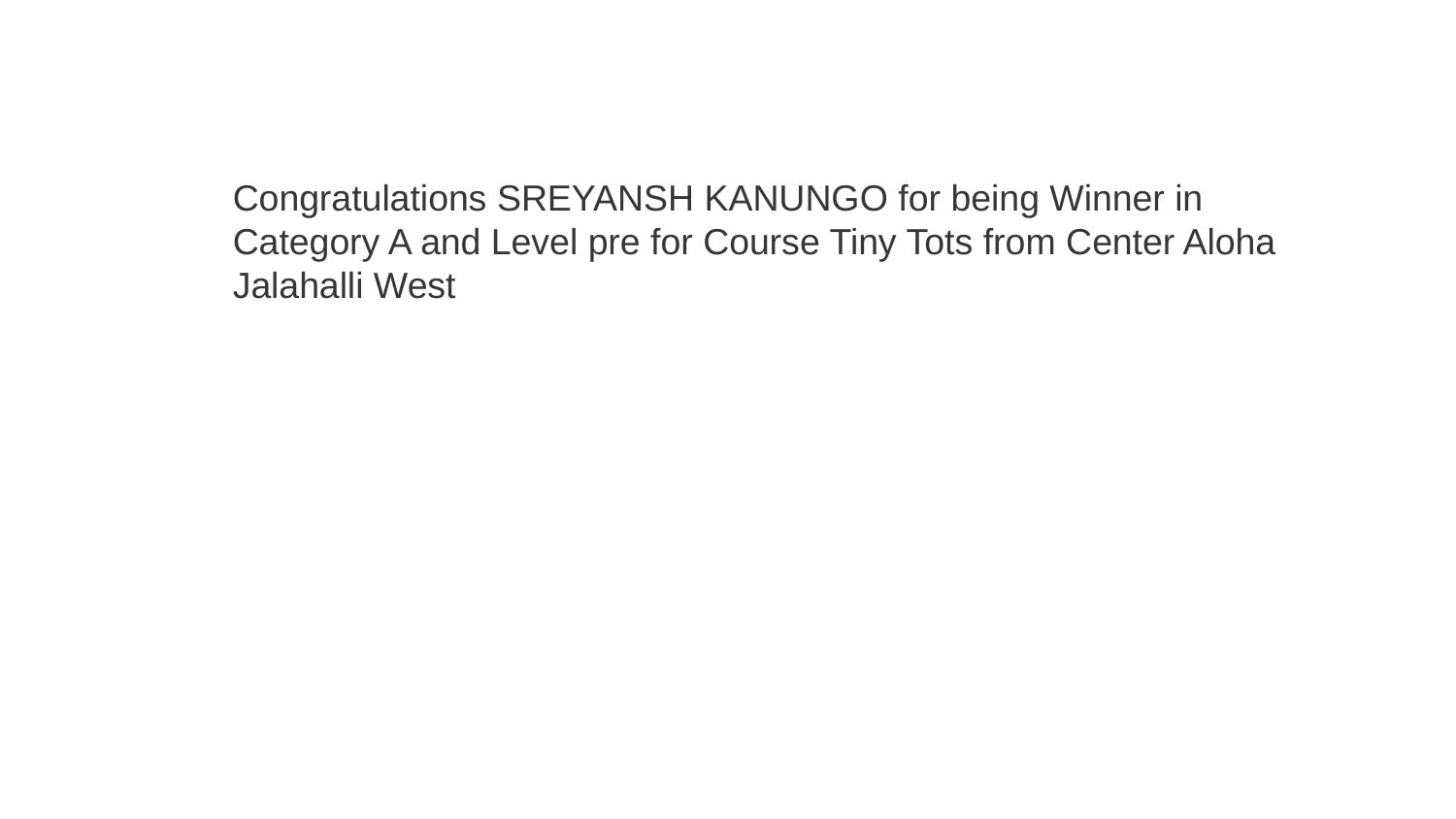

Congratulations SREYANSH KANUNGO for being Winner in Category A and Level pre for Course Tiny Tots from Center Aloha Jalahalli West